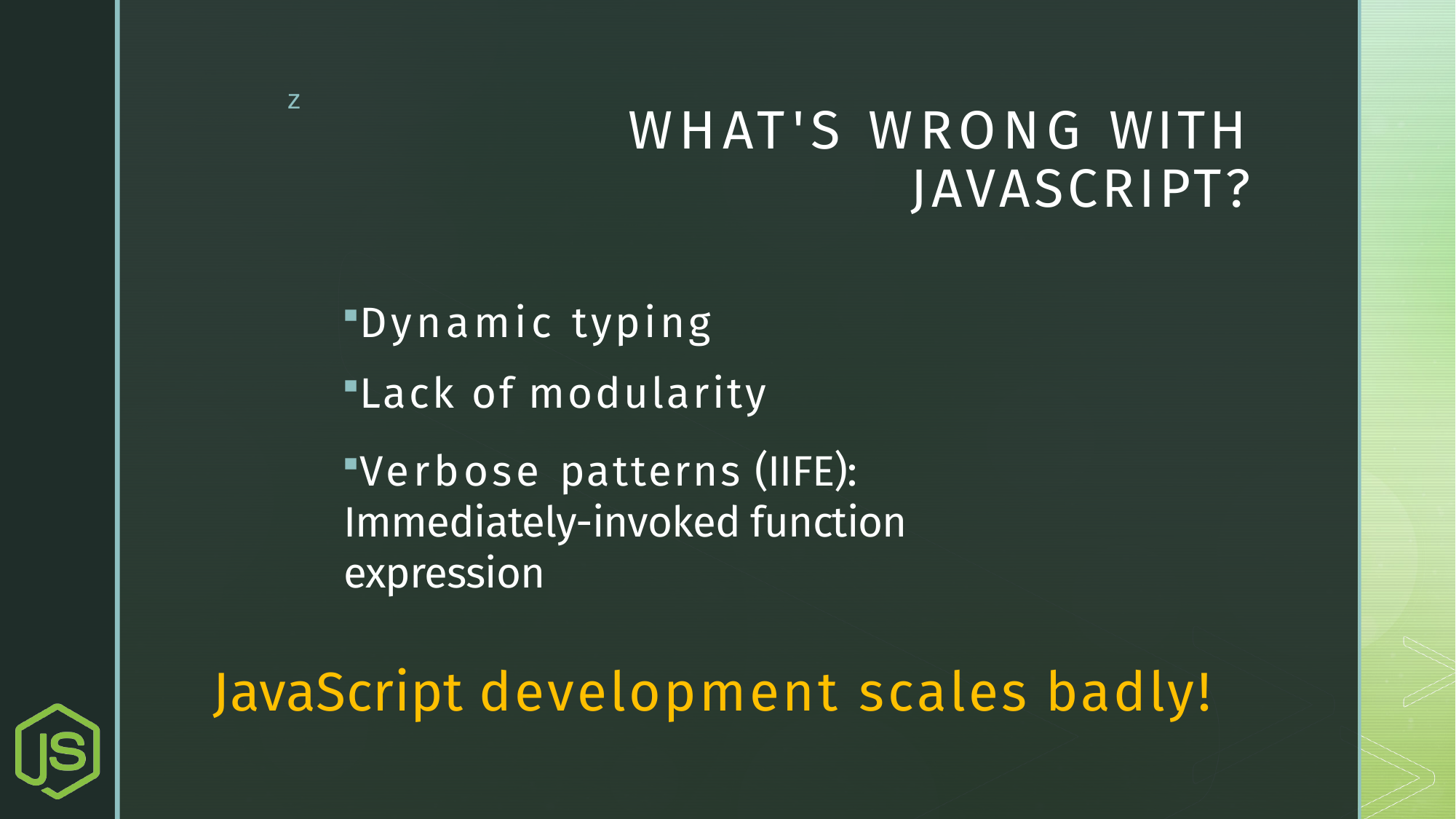

# WHAT'S WRONG WITH JAVASCRIPT?
Dynamic typing
Lack of modularity
Verbose patterns (IIFE): Immediately-invoked function expression

JavaScript development scales badly!